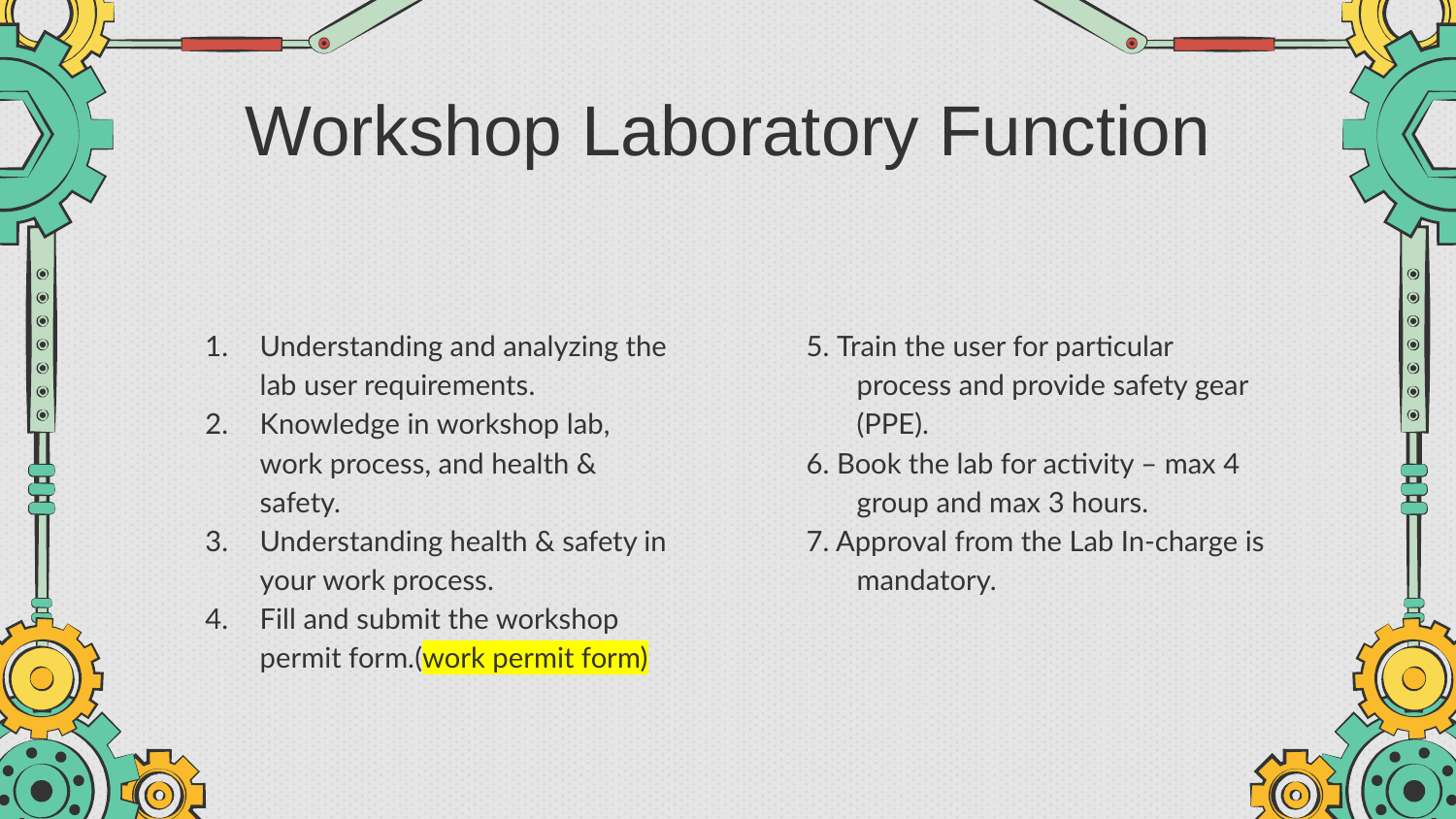

# Workshop Laboratory Function
Understanding and analyzing the lab user requirements.
Knowledge in workshop lab, work process, and health & safety.
Understanding health & safety in your work process.
Fill and submit the workshop permit form.(work permit form)
5. Train the user for particular process and provide safety gear (PPE).
6. Book the lab for activity – max 4 group and max 3 hours.
7. Approval from the Lab In-charge is mandatory.